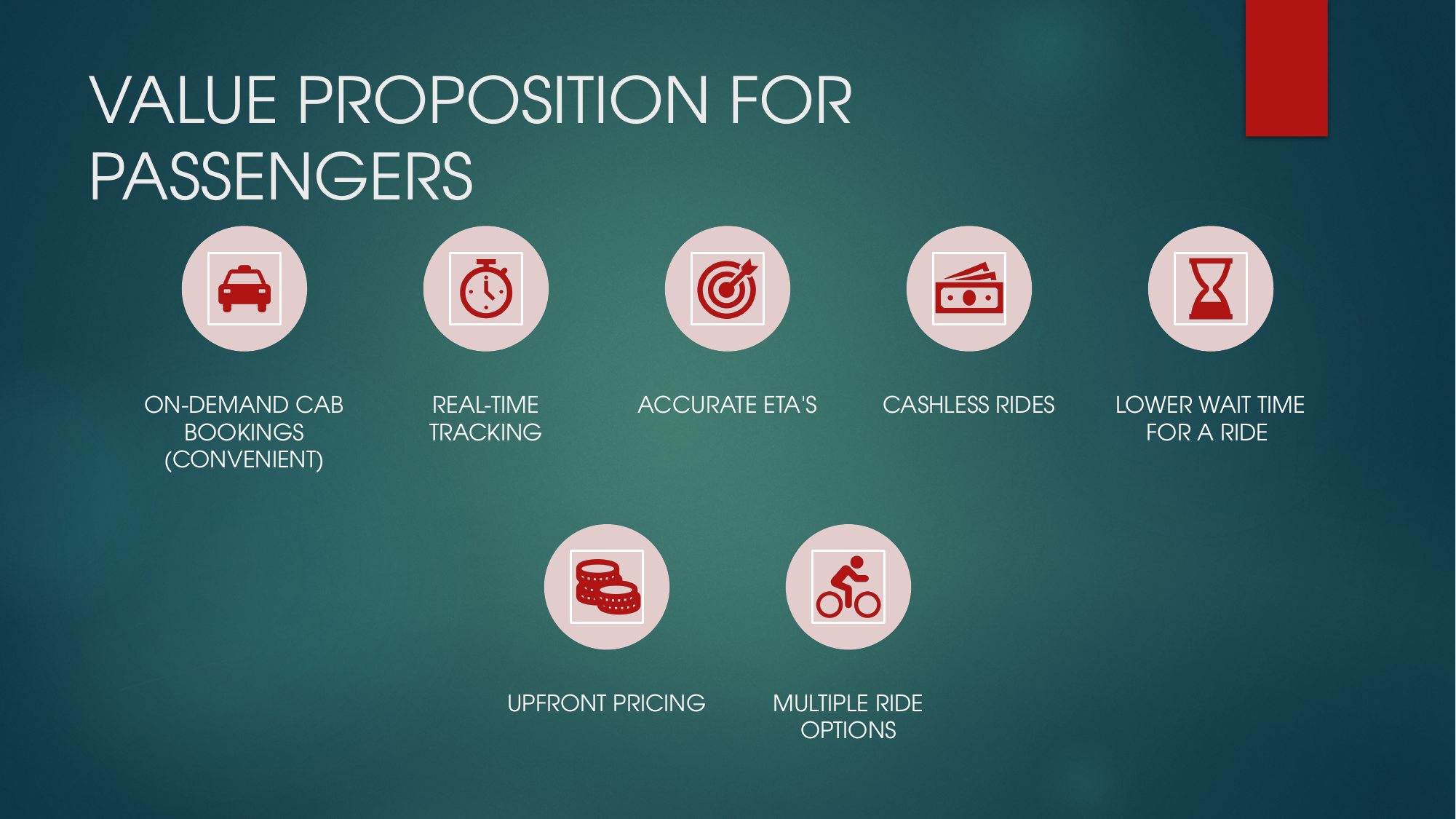

# VALUE PROPOSITION FOR PASSENGERS
On-demand cab bookings (Convenient)
Real-time tracking
Accurate ETA's
Cashless rides
Lower wait time for a ride
Upfront pricing
Multiple ride options